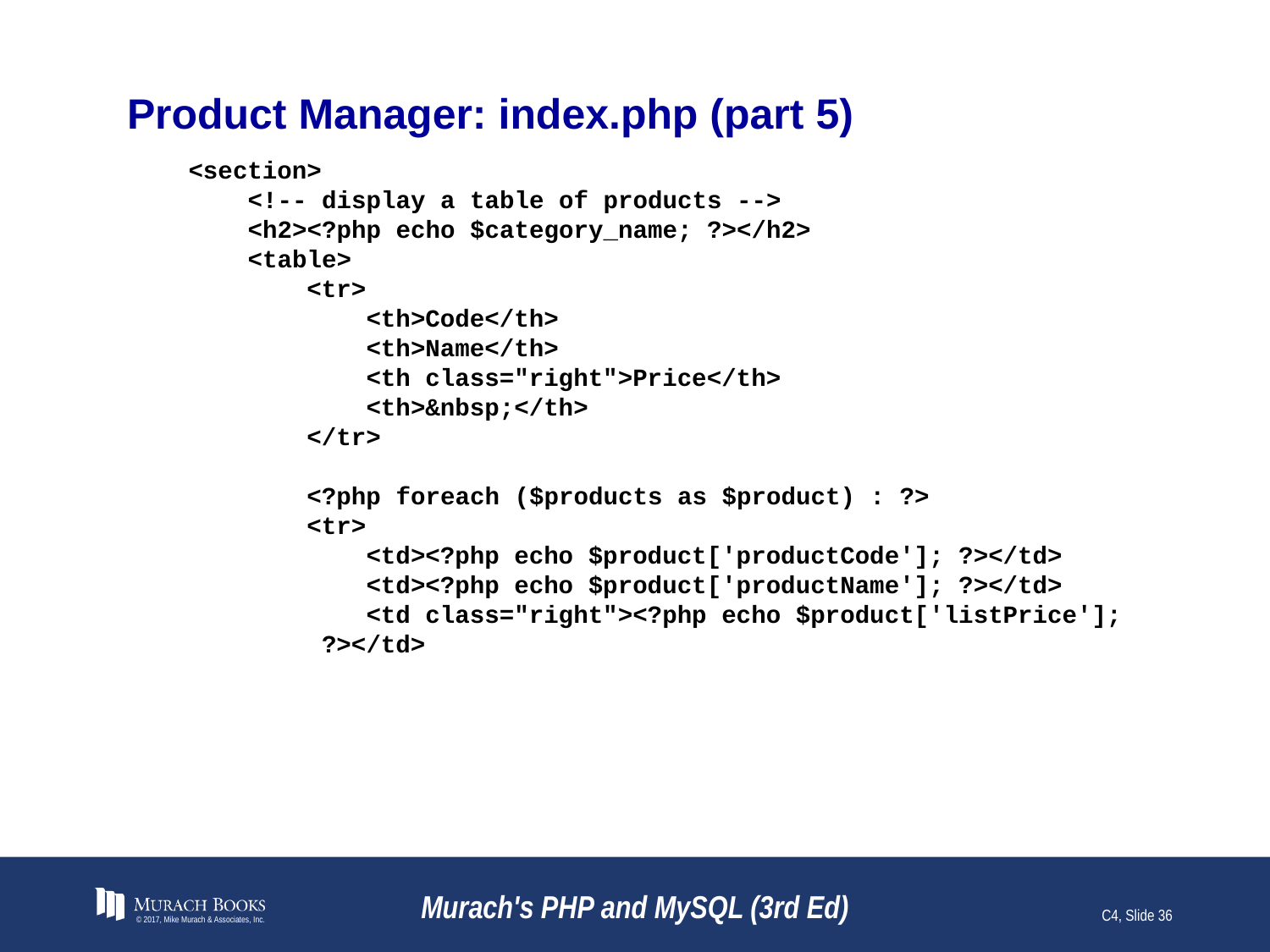

# Product Manager: index.php (part 5)
    <section>
        <!-- display a table of products -->
        <h2><?php echo $category_name; ?></h2>
        <table>
            <tr>
                <th>Code</th>
                <th>Name</th>
                <th class="right">Price</th>
                <th>&nbsp;</th>
            </tr>

            <?php foreach ($products as $product) : ?>
            <tr>
                <td><?php echo $product['productCode']; ?></td>
                <td><?php echo $product['productName']; ?></td>
                <td class="right"><?php echo $product['listPrice'];
             ?></td>
© 2017, Mike Murach & Associates, Inc.
Murach's PHP and MySQL (3rd Ed)

C4, Slide 36